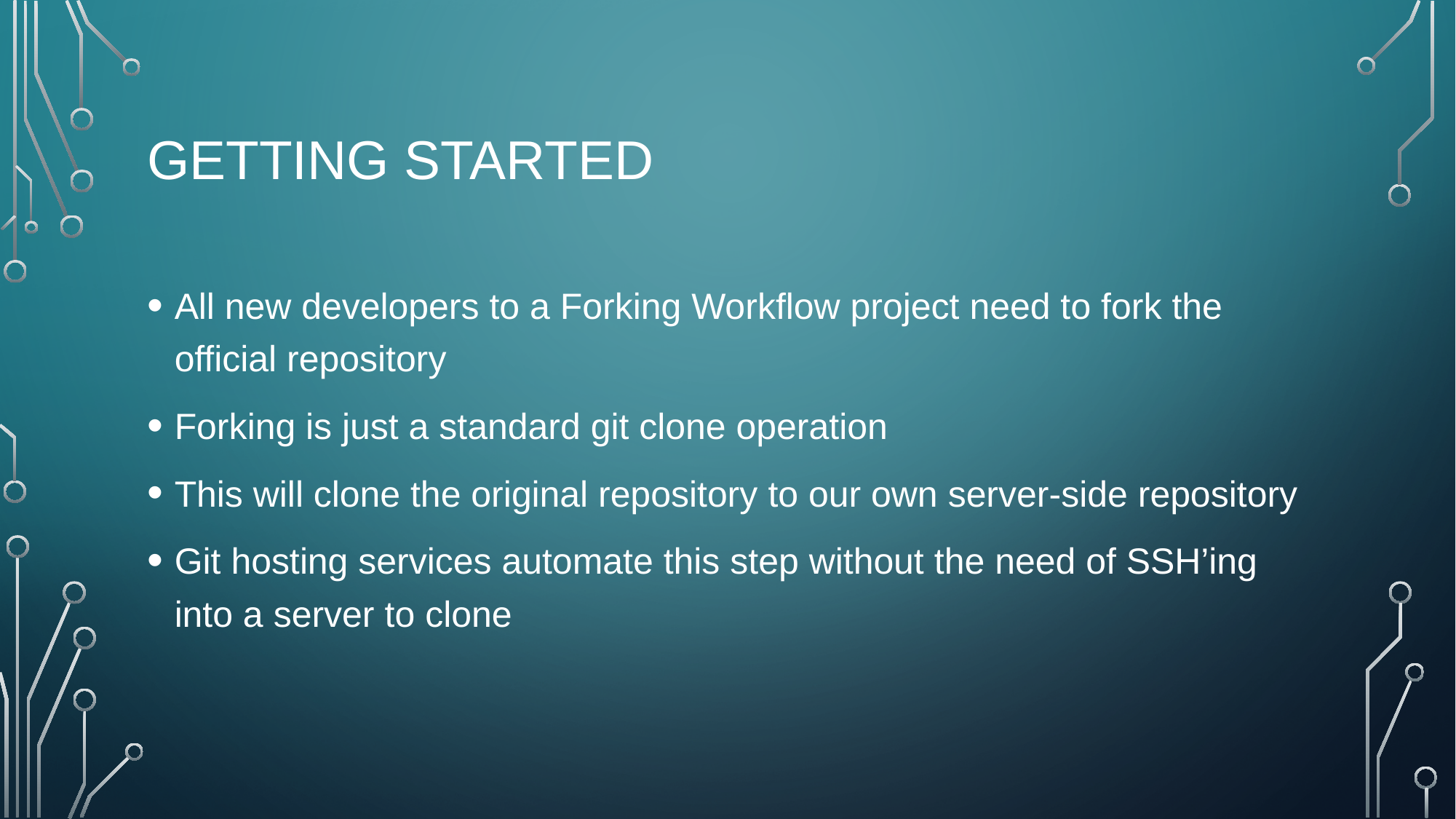

# Getting started
All new developers to a Forking Workflow project need to fork the official repository
Forking is just a standard git clone operation
This will clone the original repository to our own server-side repository
Git hosting services automate this step without the need of SSH’ing into a server to clone